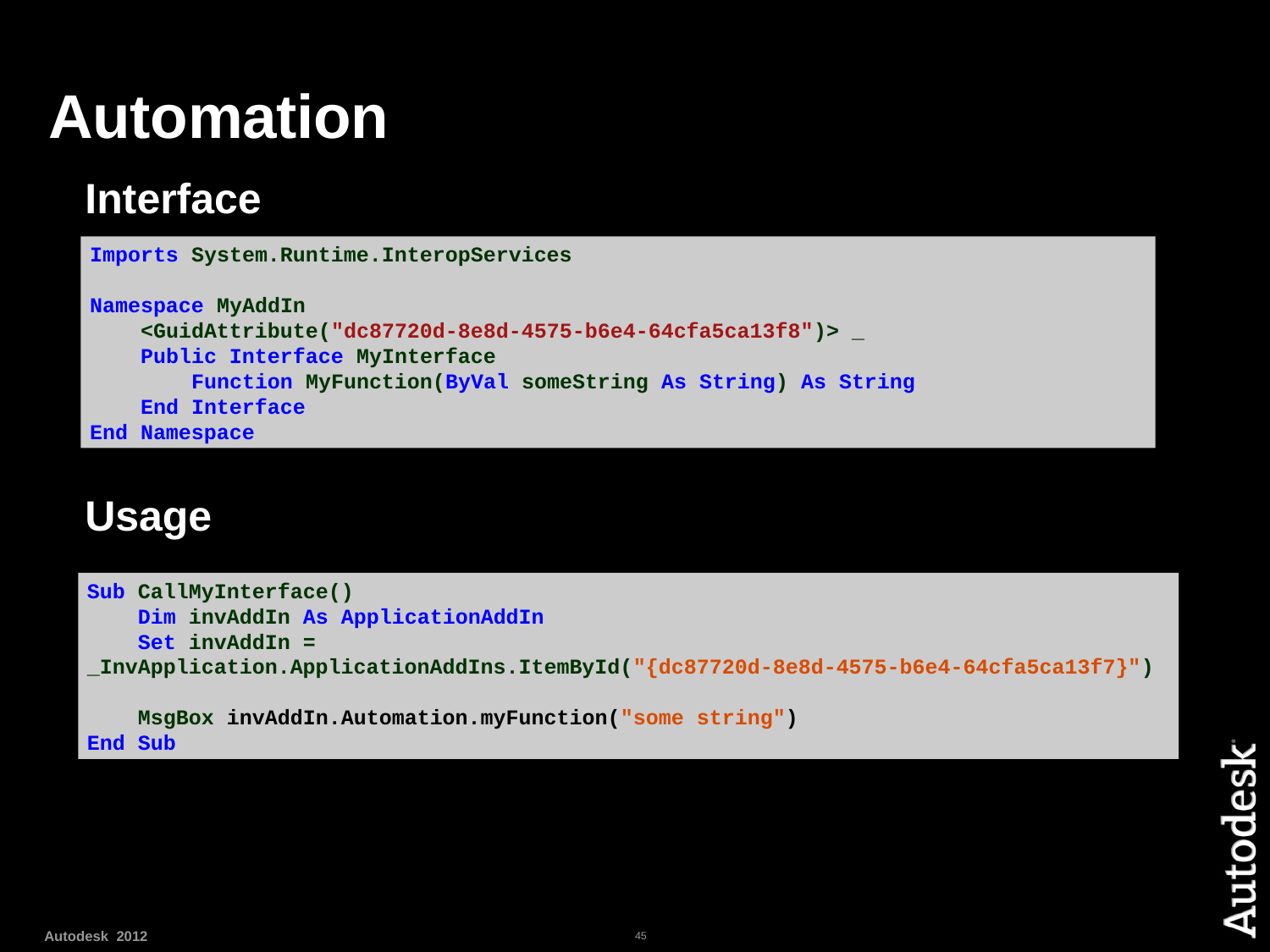

Automation
Interface

Usage
Imports System.Runtime.InteropServices

Namespace MyAddIn
    <GuidAttribute("dc87720d-8e8d-4575-b6e4-64cfa5ca13f8")> _
    Public Interface MyInterface
        Function MyFunction(ByVal someString As String) As String
    End Interface
End Namespace
Sub CallMyInterface()
    Dim invAddIn As ApplicationAddIn
    Set invAddIn =
_InvApplication.ApplicationAddIns.ItemById("{dc87720d-8e8d-4575-b6e4-64cfa5ca13f7}")

    MsgBox invAddIn.Automation.myFunction("some string")
End Sub